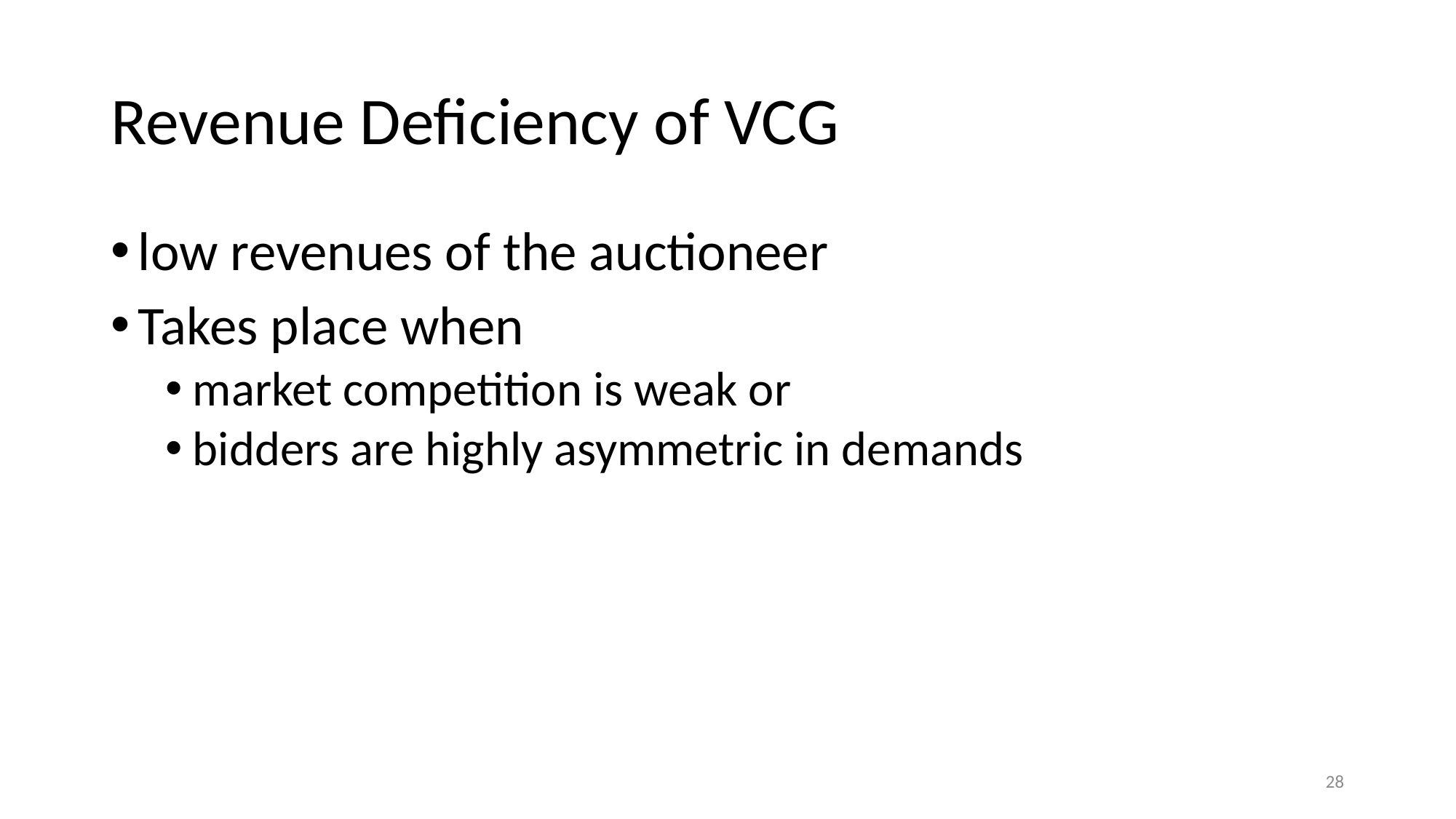

# Revenue Deficiency of VCG
low revenues of the auctioneer
Takes place when
market competition is weak or
bidders are highly asymmetric in demands

28